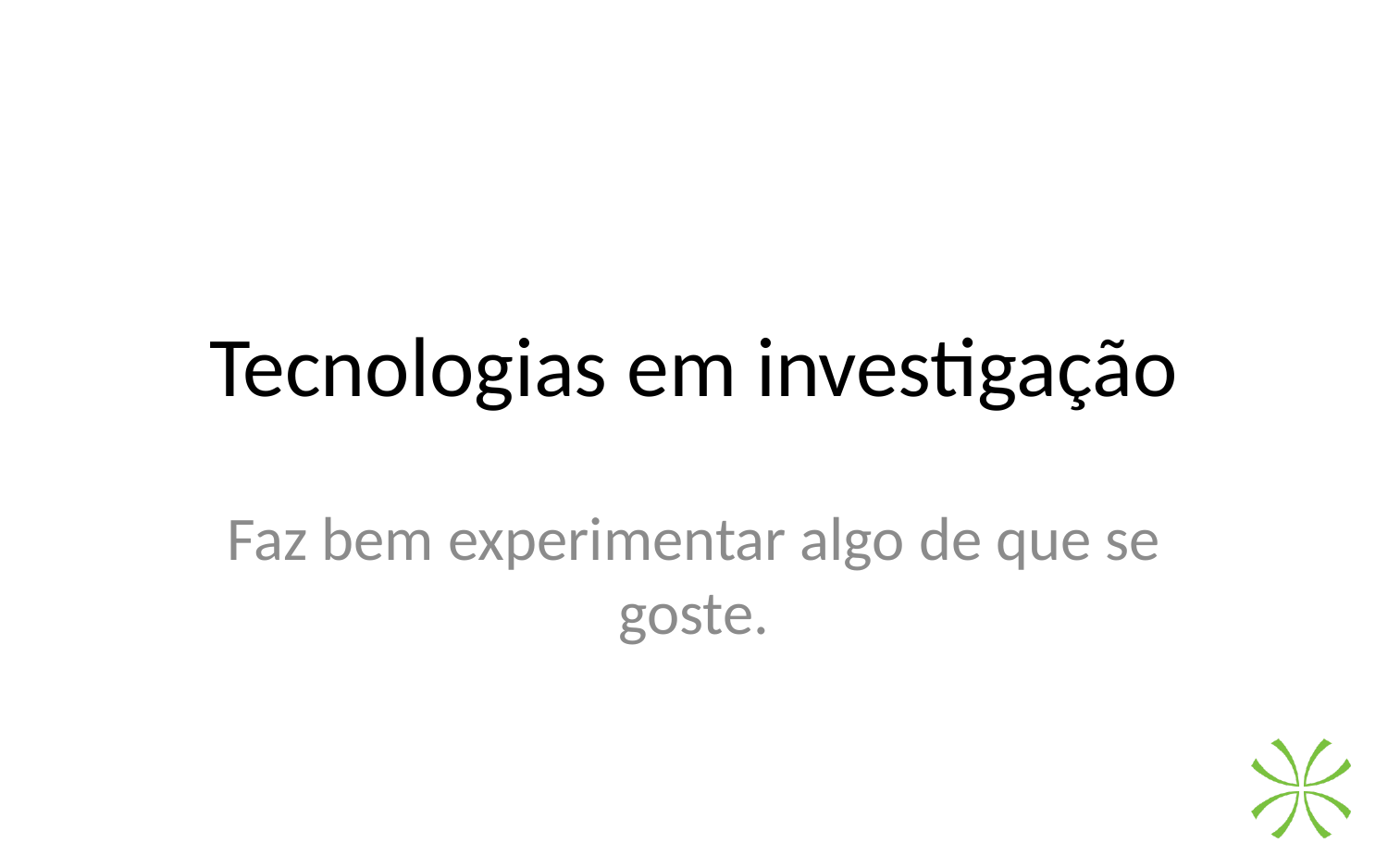

# Tecnologias em investigação
Faz bem experimentar algo de que se goste.